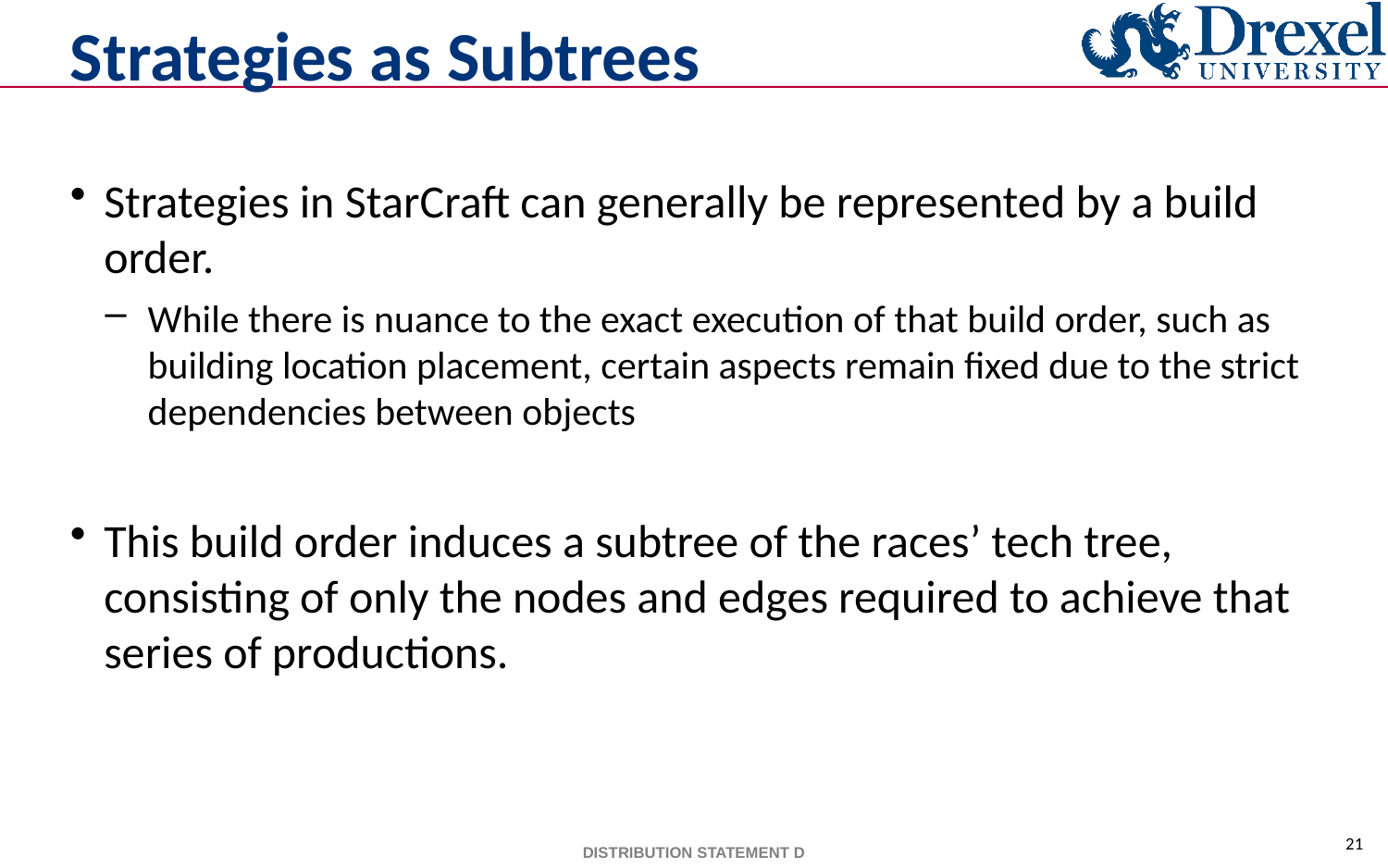

# Strategies as Subtrees
Strategies in StarCraft can generally be represented by a build order.
While there is nuance to the exact execution of that build order, such as building location placement, certain aspects remain fixed due to the strict dependencies between objects

This build order induces a subtree of the races’ tech tree, consisting of only the nodes and edges required to achieve that series of productions.